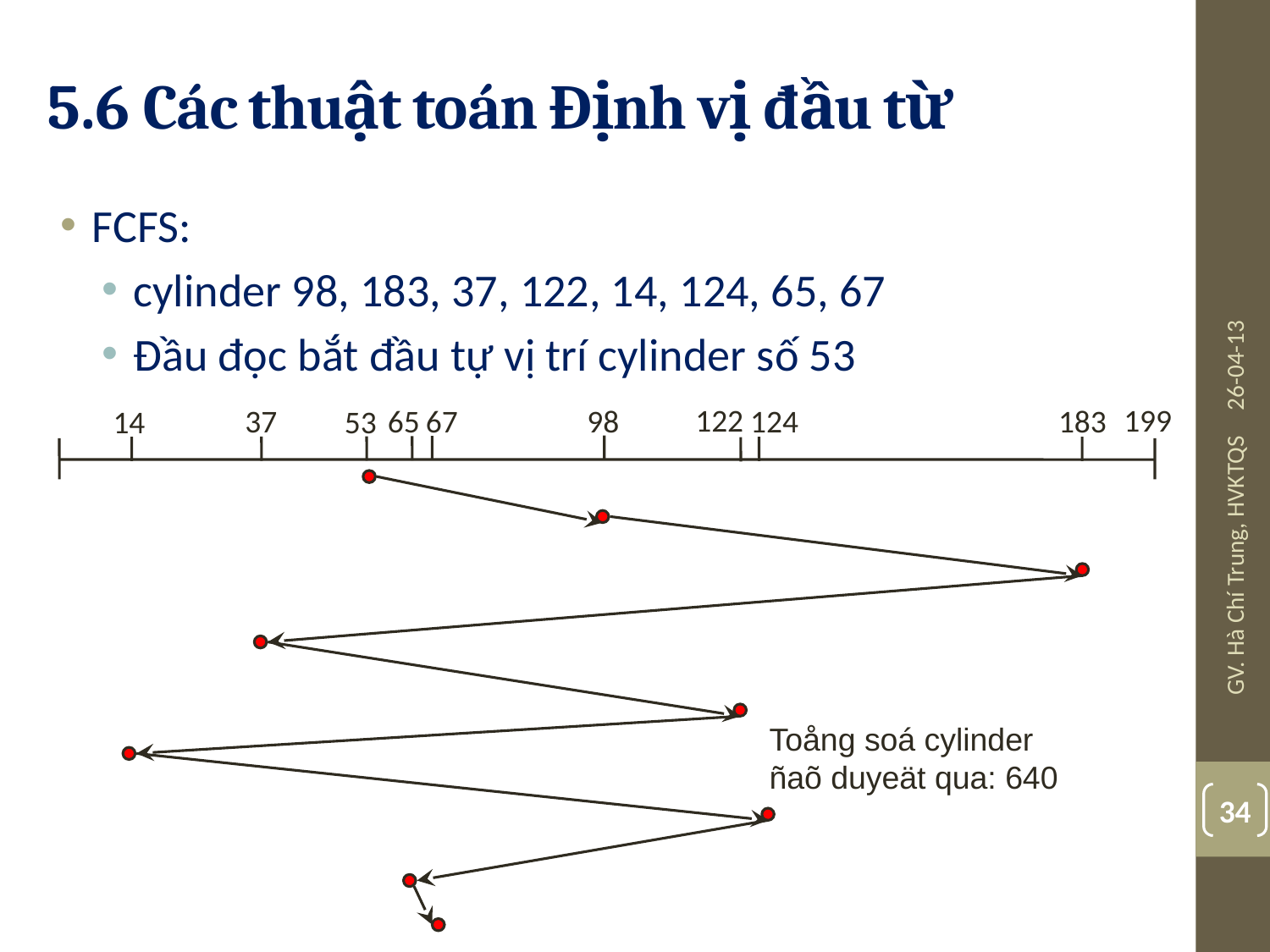

# 5.6 Các thuật toán Định vị đầu từ
FCFS:
cylinder 98, 183, 37, 122, 14, 124, 65, 67
Đầu đọc bắt đầu tự vị trí cylinder số 53

26-04-13
122
199
37
183
124
65
67
98
14
53

Toång soá cylinder
ñaõ duyeät qua: 640

GV. Hà Chí Trung, HVKTQS
34